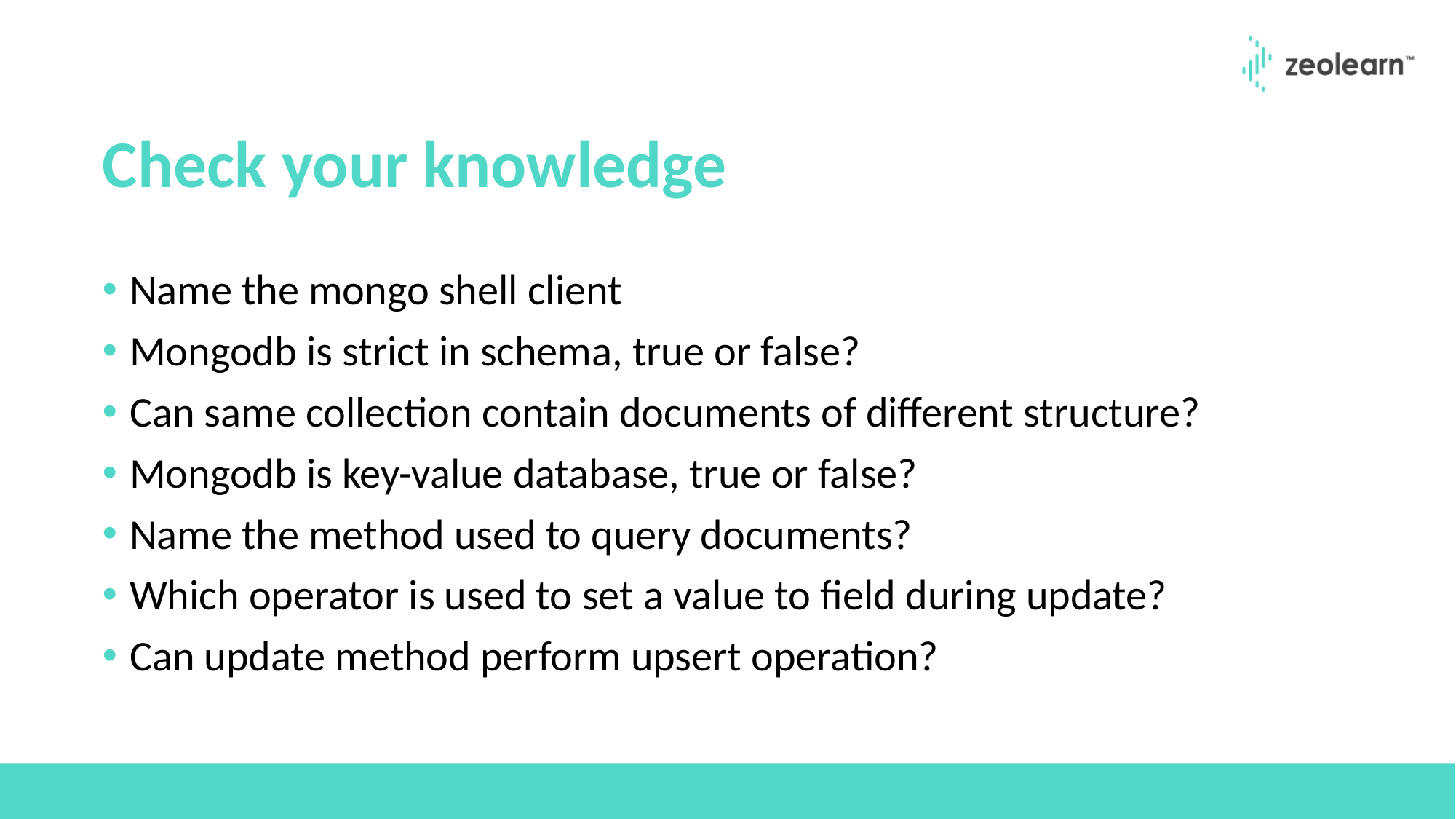

# Check your knowledge
Name the mongo shell client
Mongodb is strict in schema, true or false?
Can same collection contain documents of different structure?
Mongodb is key-value database, true or false?
Name the method used to query documents?
Which operator is used to set a value to field during update?
Can update method perform upsert operation?